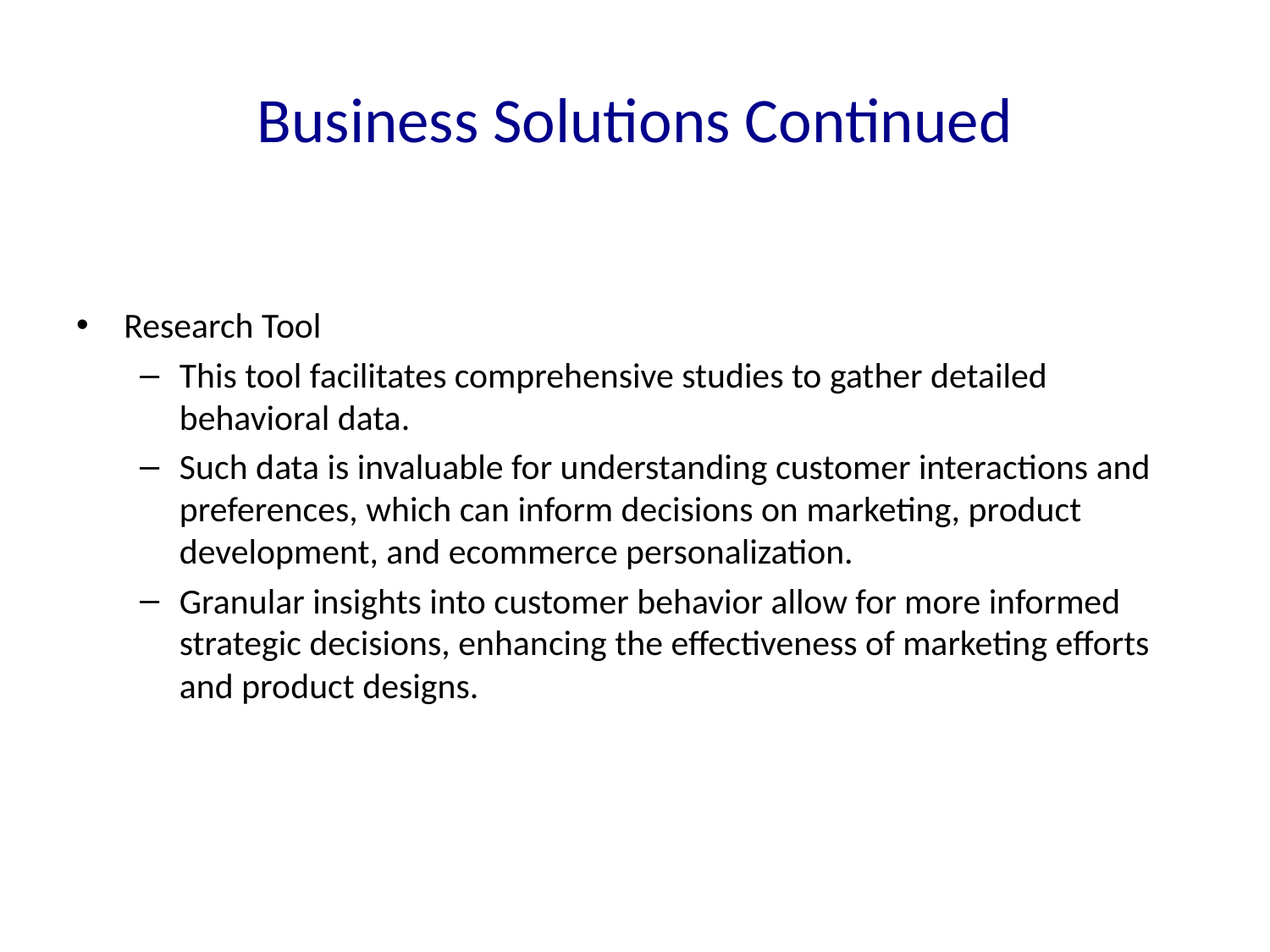

# Business Solutions Continued

Research Tool
This tool facilitates comprehensive studies to gather detailed behavioral data.
Such data is invaluable for understanding customer interactions and preferences, which can inform decisions on marketing, product development, and ecommerce personalization.
Granular insights into customer behavior allow for more informed strategic decisions, enhancing the effectiveness of marketing efforts and product designs.